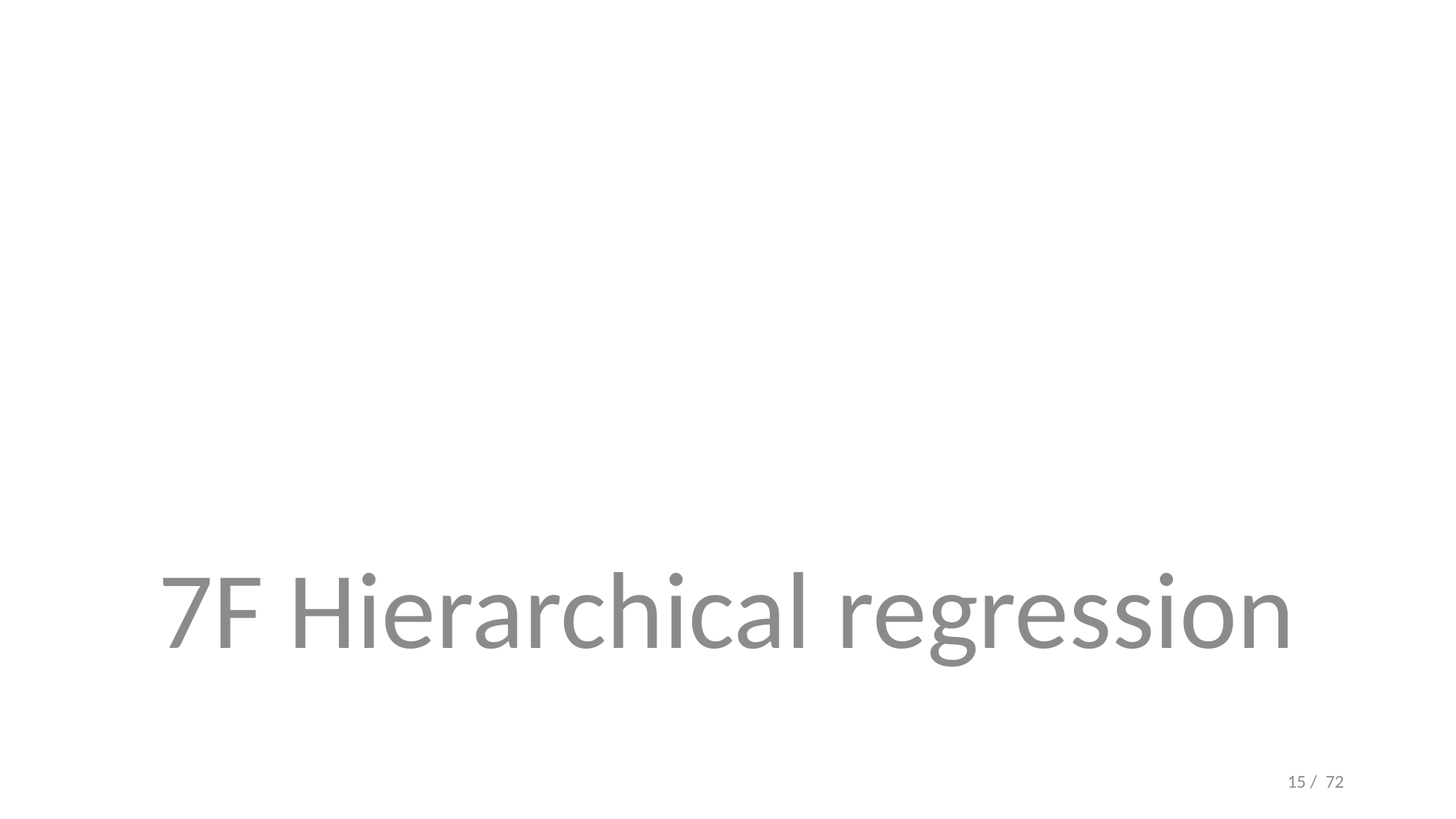

#
7F Hierarchical regression
15 /  72